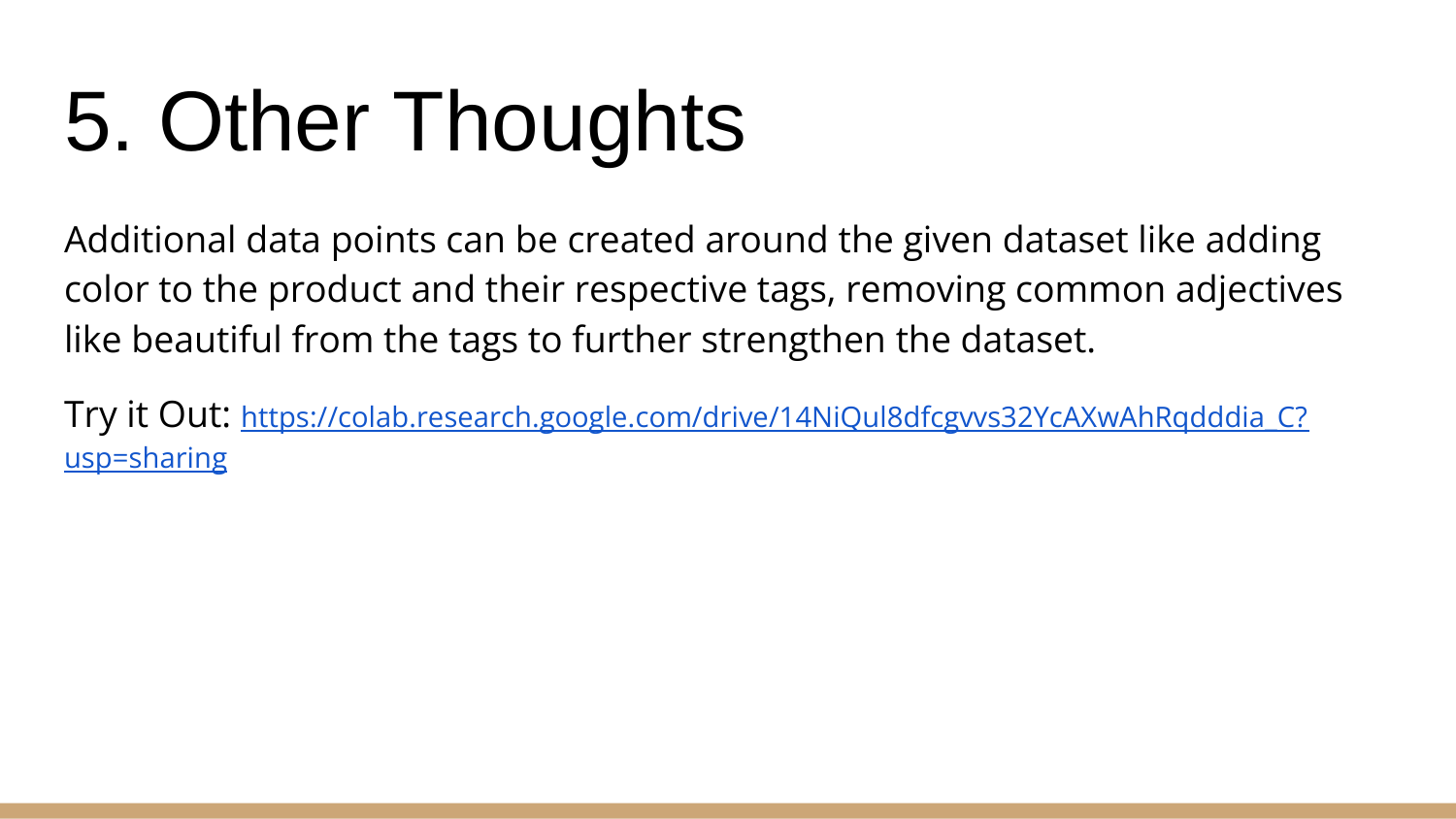

# 5. Other Thoughts
Additional data points can be created around the given dataset like adding color to the product and their respective tags, removing common adjectives like beautiful from the tags to further strengthen the dataset.
Try it Out: https://colab.research.google.com/drive/14NiQul8dfcgvvs32YcAXwAhRqdddia_C?usp=sharing